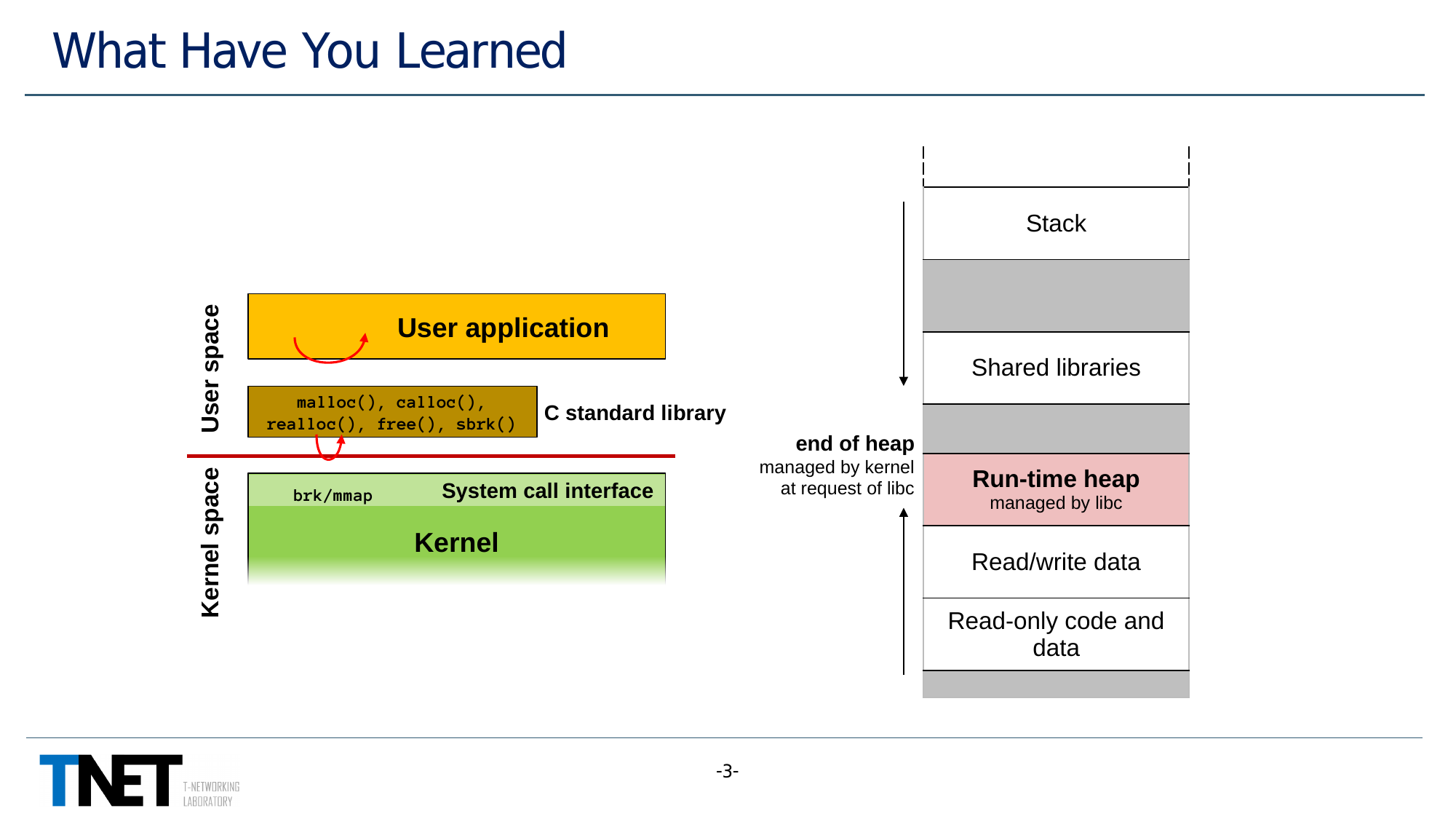

# What Have You Learned
|  |
| --- |
| Stack |
|  |
| Shared libraries |
|  |
| Run-time heap managed by libc |
| Read/write data |
| Read-only code and data |
|  |
User application

User space
C standard library
malloc(), calloc(),
realloc(), free(), sbrk()

Kernel
System call interface
brk/mmap
Kernel space

end of heap
managed by kernel
at request of libc
-3-